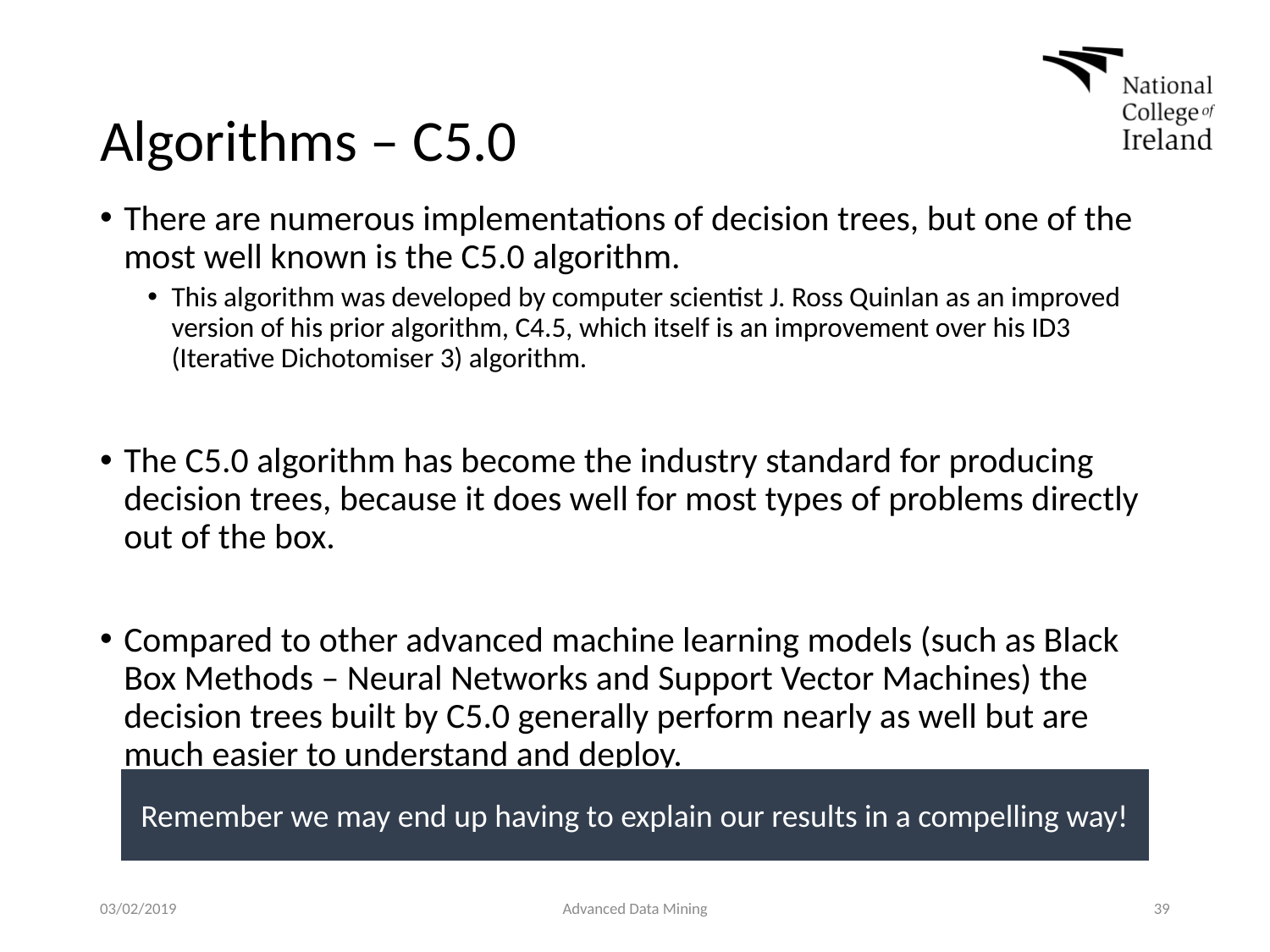

# Algorithms – C5.0
There are numerous implementations of decision trees, but one of the most well known is the C5.0 algorithm.
This algorithm was developed by computer scientist J. Ross Quinlan as an improved version of his prior algorithm, C4.5, which itself is an improvement over his ID3 (Iterative Dichotomiser 3) algorithm.

The C5.0 algorithm has become the industry standard for producing decision trees, because it does well for most types of problems directly out of the box.

Compared to other advanced machine learning models (such as Black Box Methods – Neural Networks and Support Vector Machines) the decision trees built by C5.0 generally perform nearly as well but are much easier to understand and deploy.
Remember we may end up having to explain our results in a compelling way!
03/02/2019
Advanced Data Mining
39